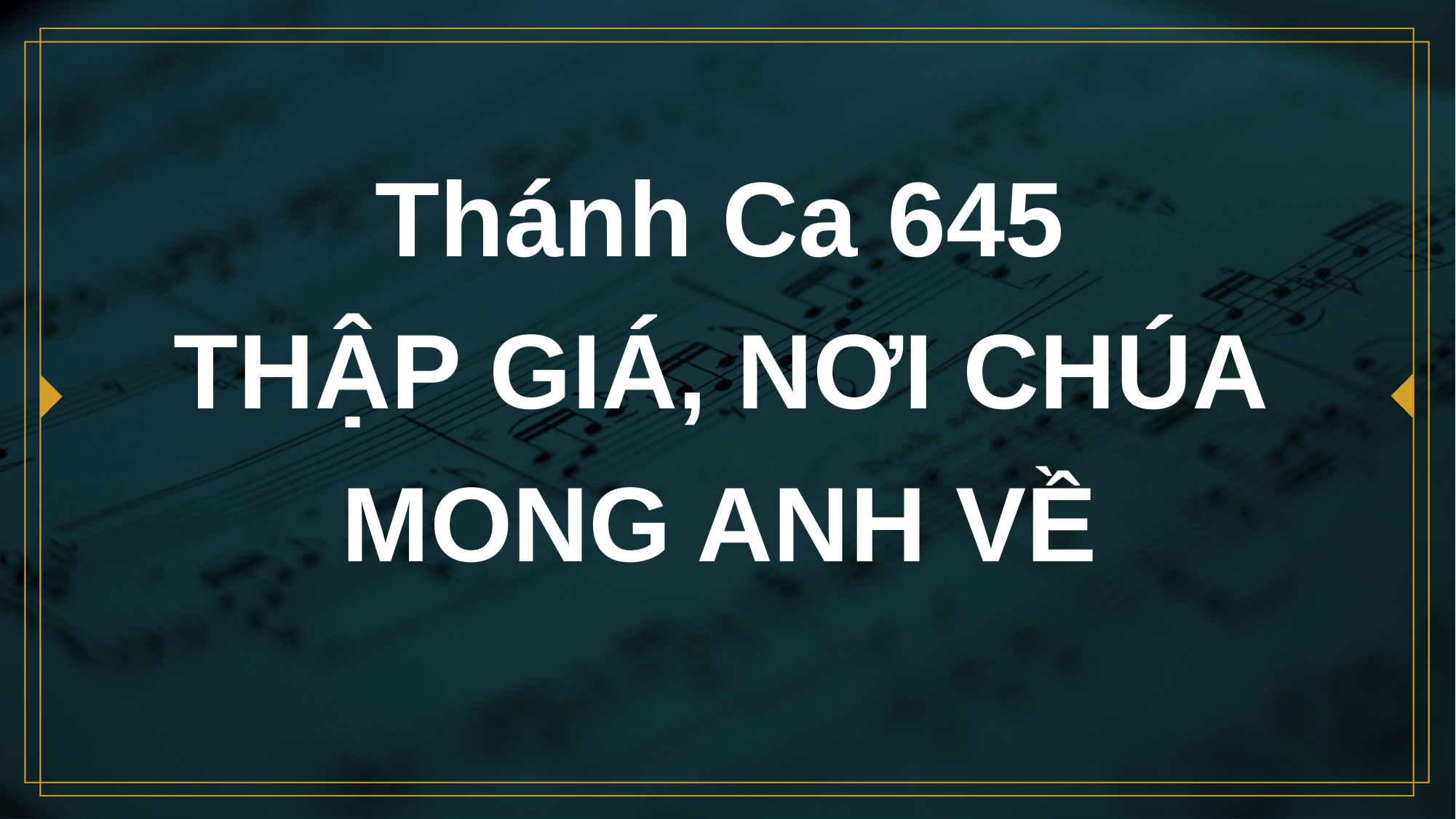

# Thánh Ca 645 THẬP GIÁ, NƠI CHÚA MONG ANH VỀ